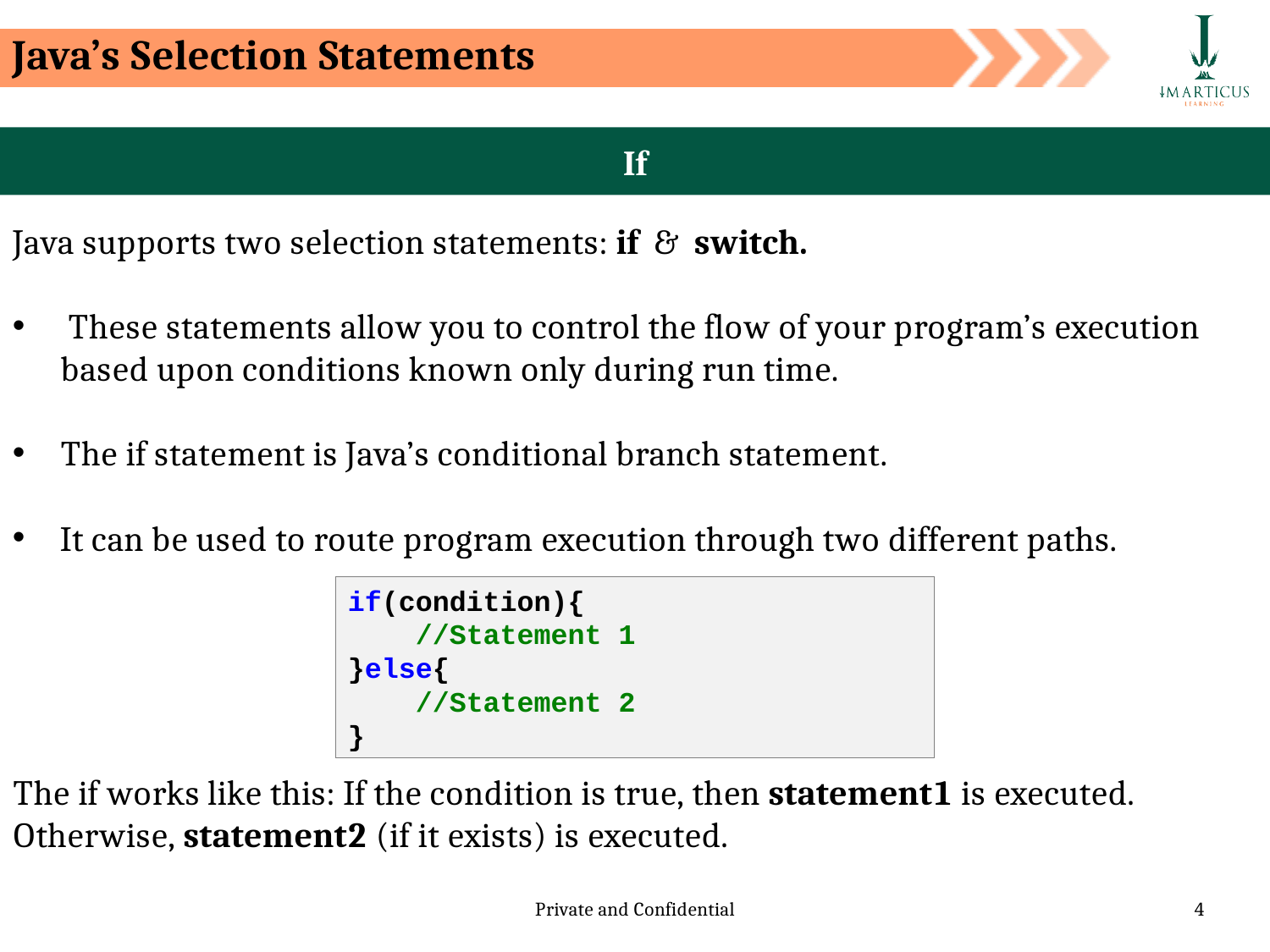

Java’s Selection Statements

If
Java supports two selection statements: if  &  switch.

 These statements allow you to control the flow of your program’s execution based upon conditions known only during run time.

The if statement is Java’s conditional branch statement.

It can be used to route program execution through two different paths.

The if works like this: If the condition is true, then statement1 is executed. Otherwise, statement2 (if it exists) is executed.
if(condition){
    //Statement 1
}else{
    //Statement 2
}